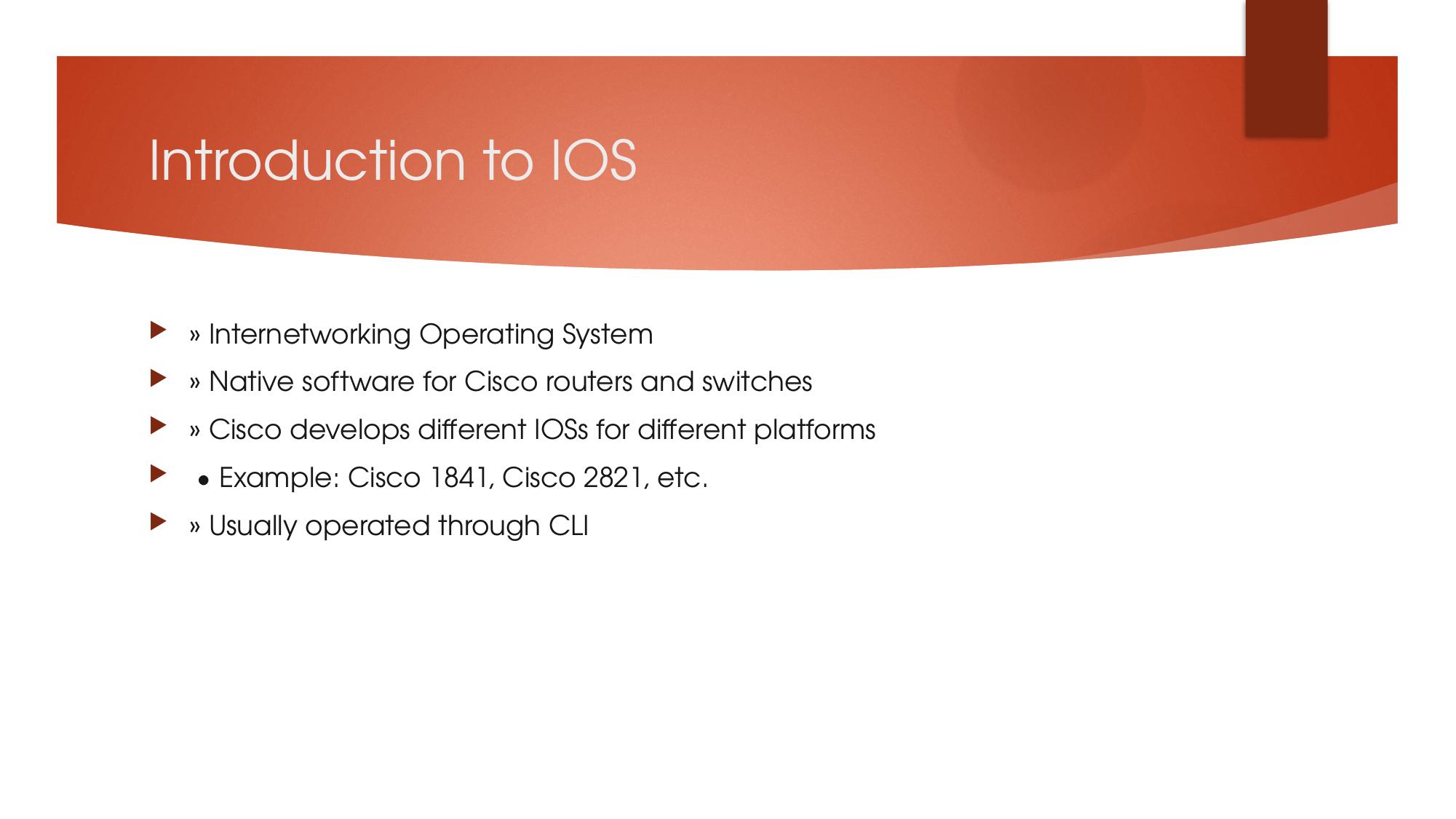

# Introduction to IOS
» Internetworking Operating System
» Native software for Cisco routers and switches
» Cisco develops different IOSs for different platforms
 • Example: Cisco 1841, Cisco 2821, etc.
» Usually operated through CLI